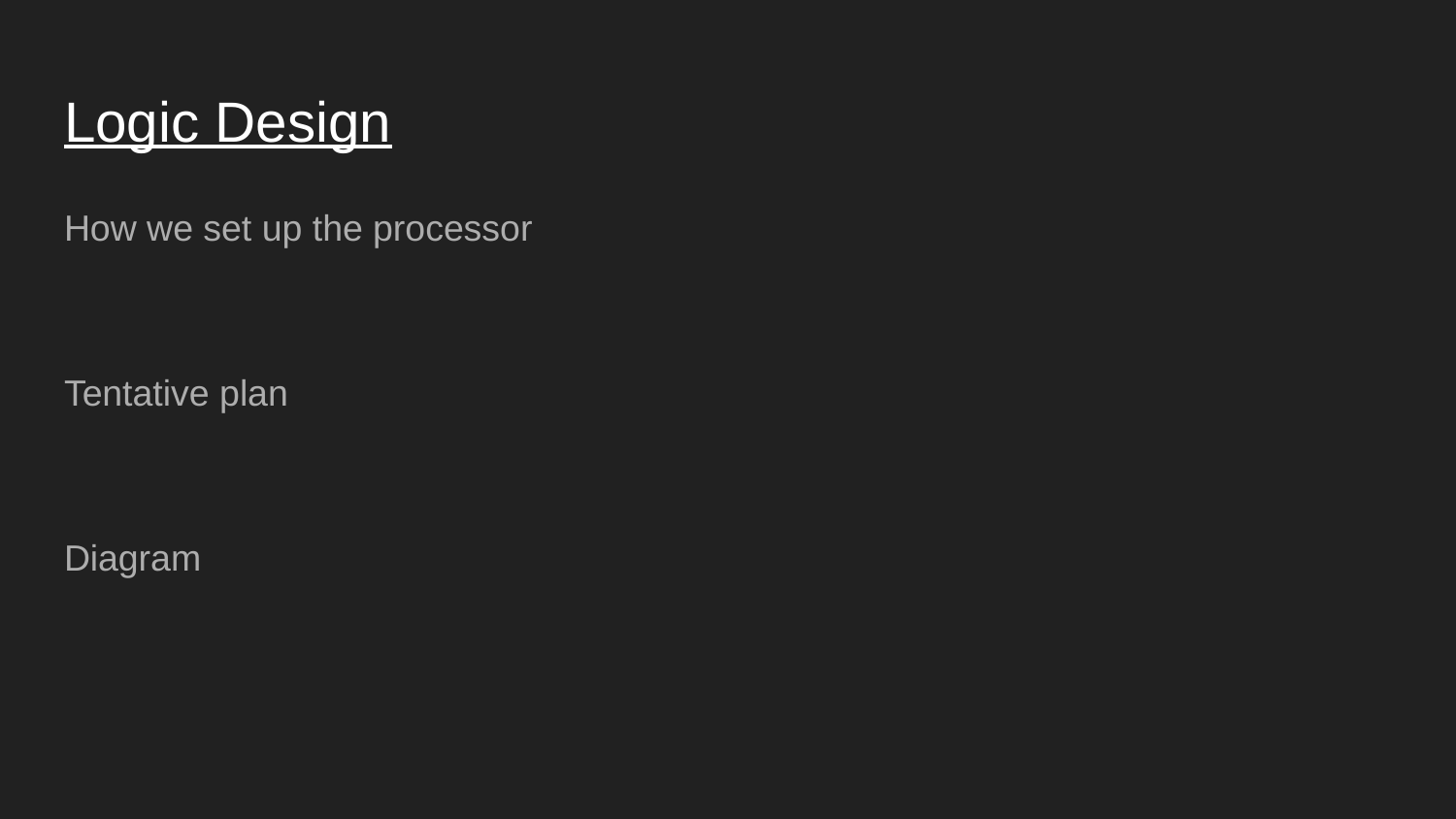

# Logic Design
How we set up the processor

Tentative plan

Diagram